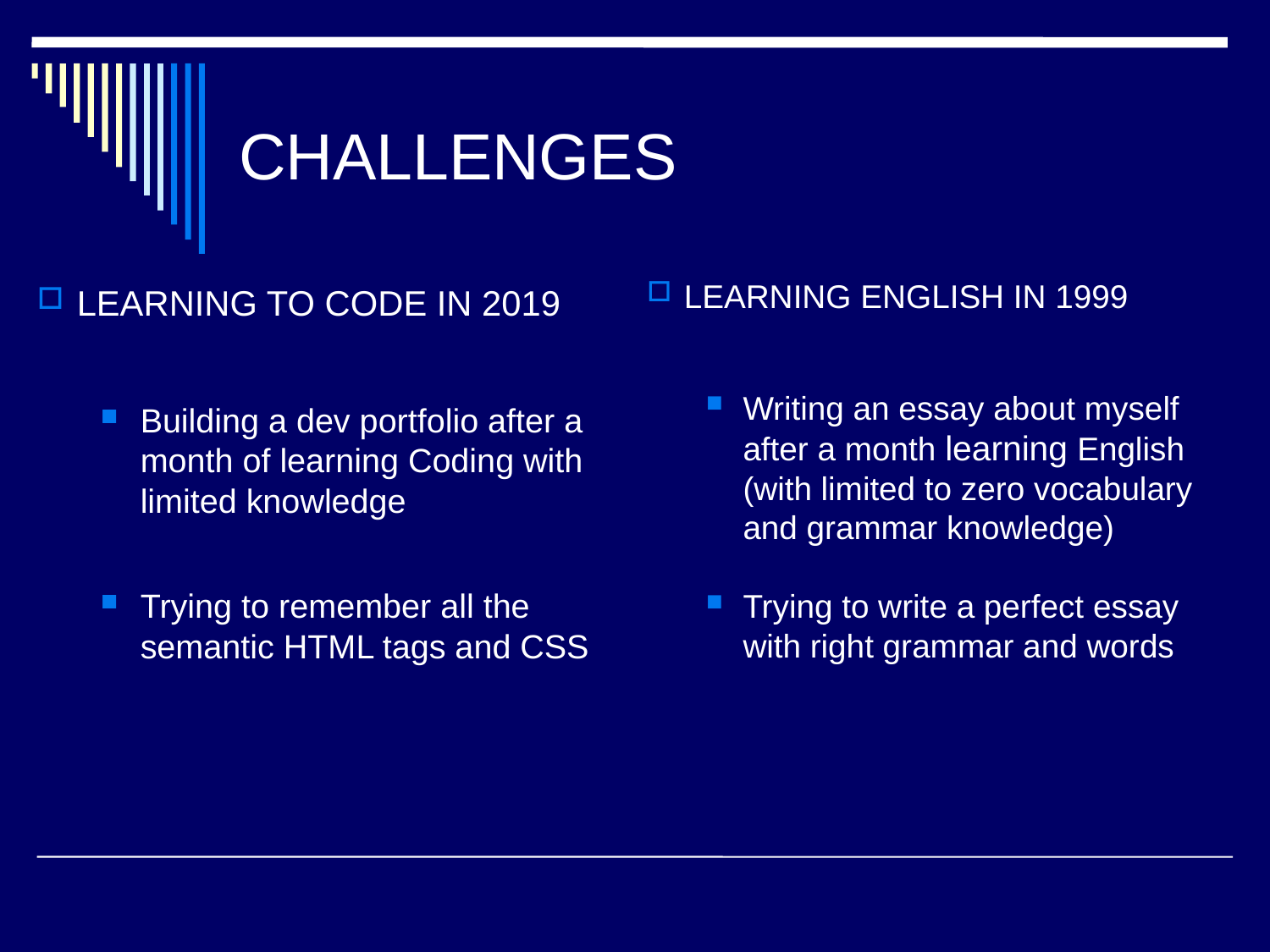

# CHALLENGES
LEARNING ENGLISH IN 1999

Writing an essay about myself after a month learning English (with limited to zero vocabulary and grammar knowledge)

Trying to write a perfect essay with right grammar and words

LEARNING TO CODE IN 2019

Building a dev portfolio after a month of learning Coding with limited knowledge

Trying to remember all the semantic HTML tags and CSS
4